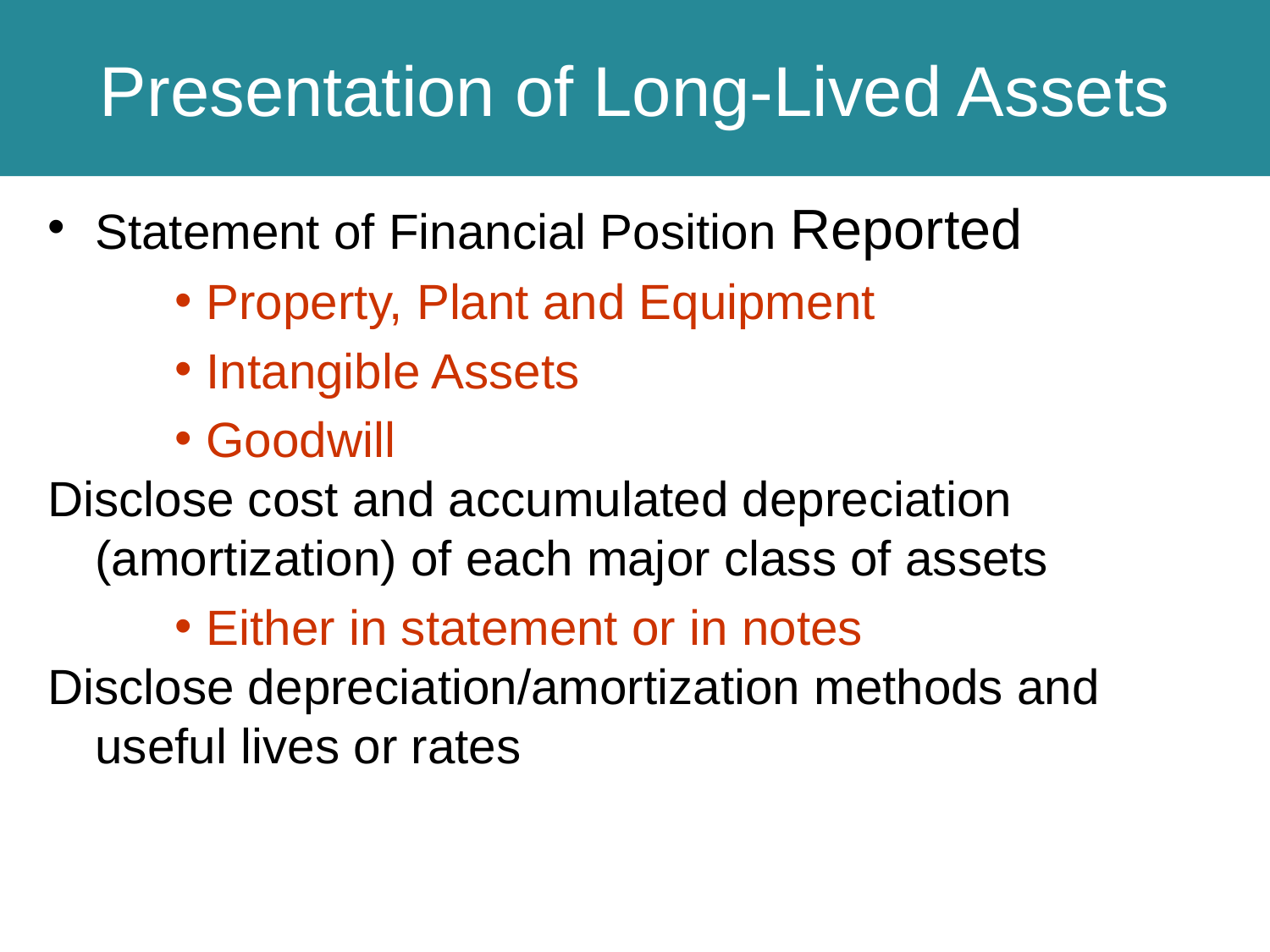

# Presentation of Long-Lived Assets
Statement of Financial Position Reported
Property, Plant and Equipment
Intangible Assets
Goodwill
Disclose cost and accumulated depreciation (amortization) of each major class of assets
Either in statement or in notes
Disclose depreciation/amortization methods and useful lives or rates